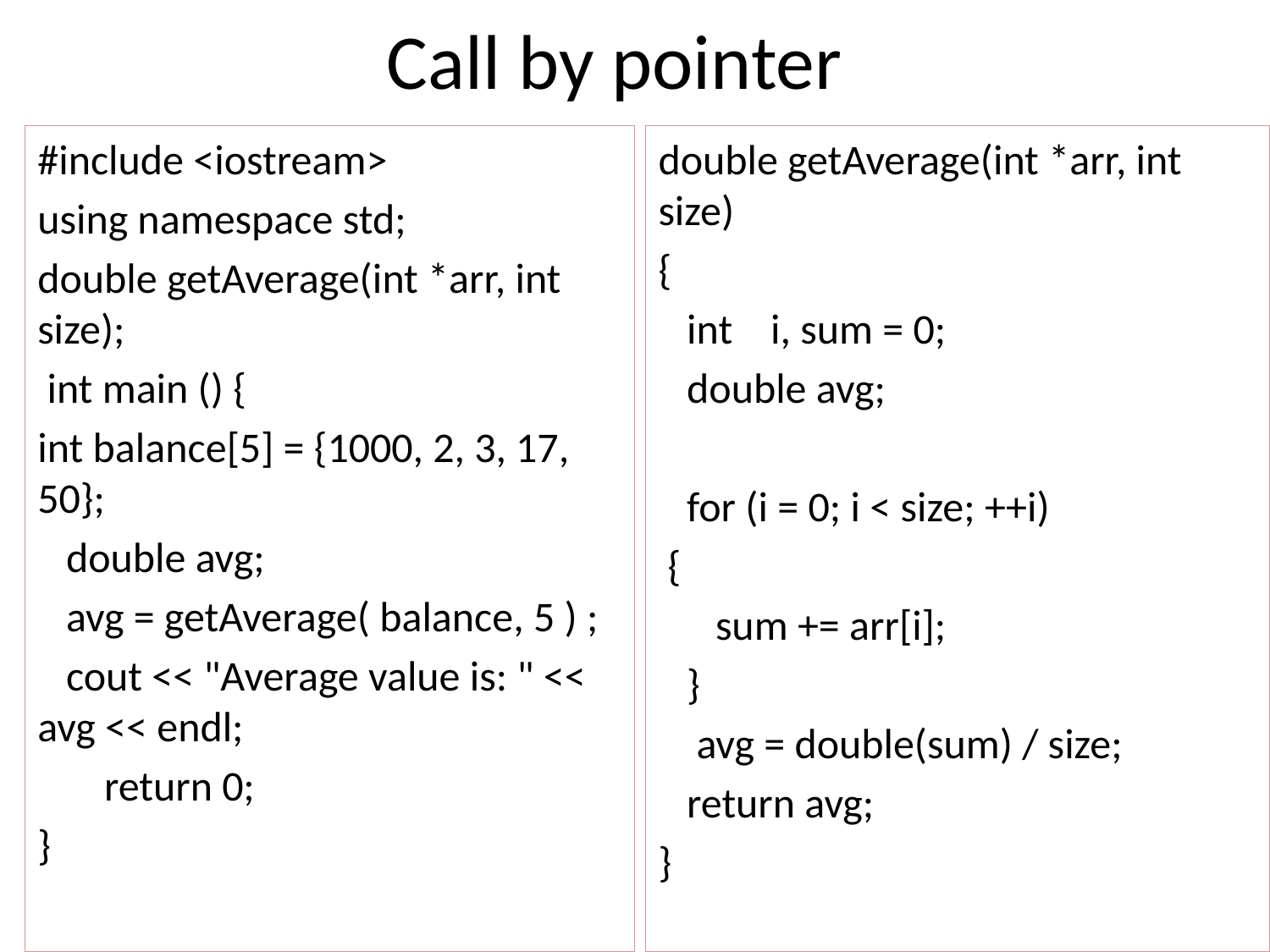

# Call by pointer
#include <iostream>
using namespace std;
double getAverage(int *arr, int size);
 int main () {
int balance[5] = {1000, 2, 3, 17, 50};
   double avg;
   avg = getAverage( balance, 5 ) ;
   cout << "Average value is: " << avg << endl;
       return 0;
}

double getAverage(int *arr, int size)
{
   int    i, sum = 0;
   double avg;

   for (i = 0; i < size; ++i)
 {
      sum += arr[i];
   }
    avg = double(sum) / size;
   return avg;
}